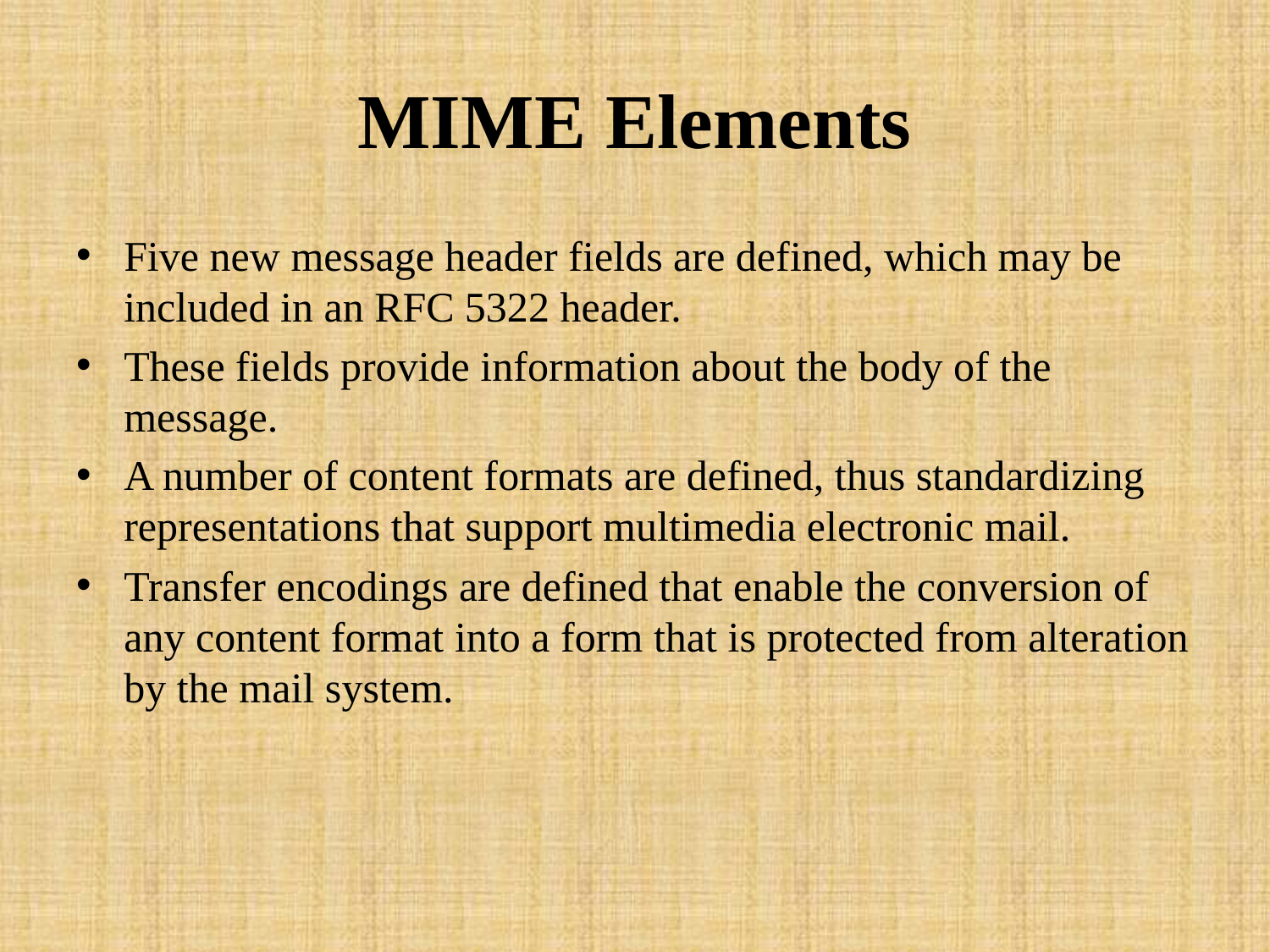

# MIME Elements
Five new message header fields are defined, which may be included in an RFC 5322 header.
These fields provide information about the body of the message.
A number of content formats are defined, thus standardizing representations that support multimedia electronic mail.
Transfer encodings are defined that enable the conversion of any content format into a form that is protected from alteration by the mail system.